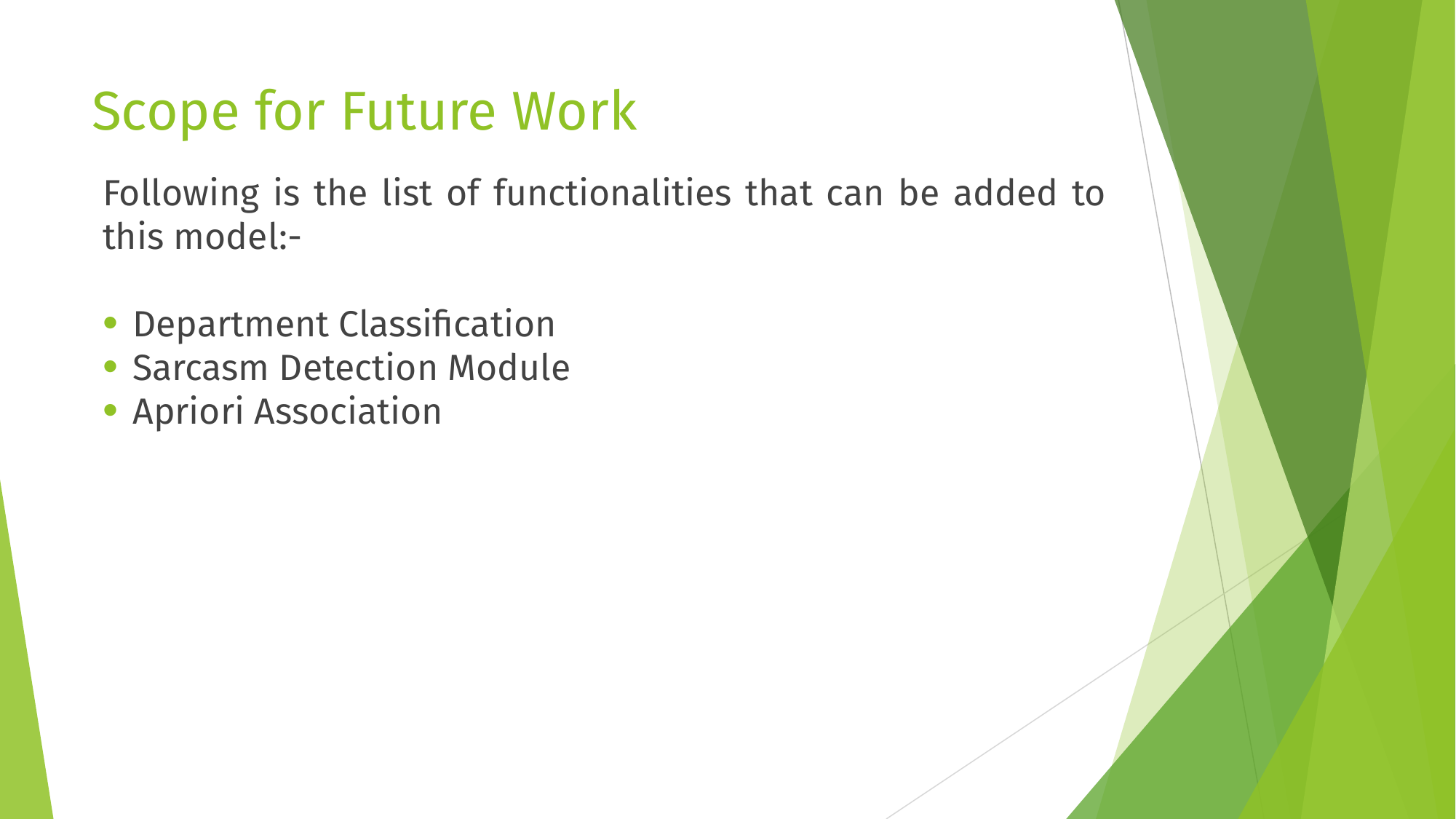

# Scope for Future Work
Following is the list of functionalities that can be added to this model:-

Department Classification
Sarcasm Detection Module
Apriori Association